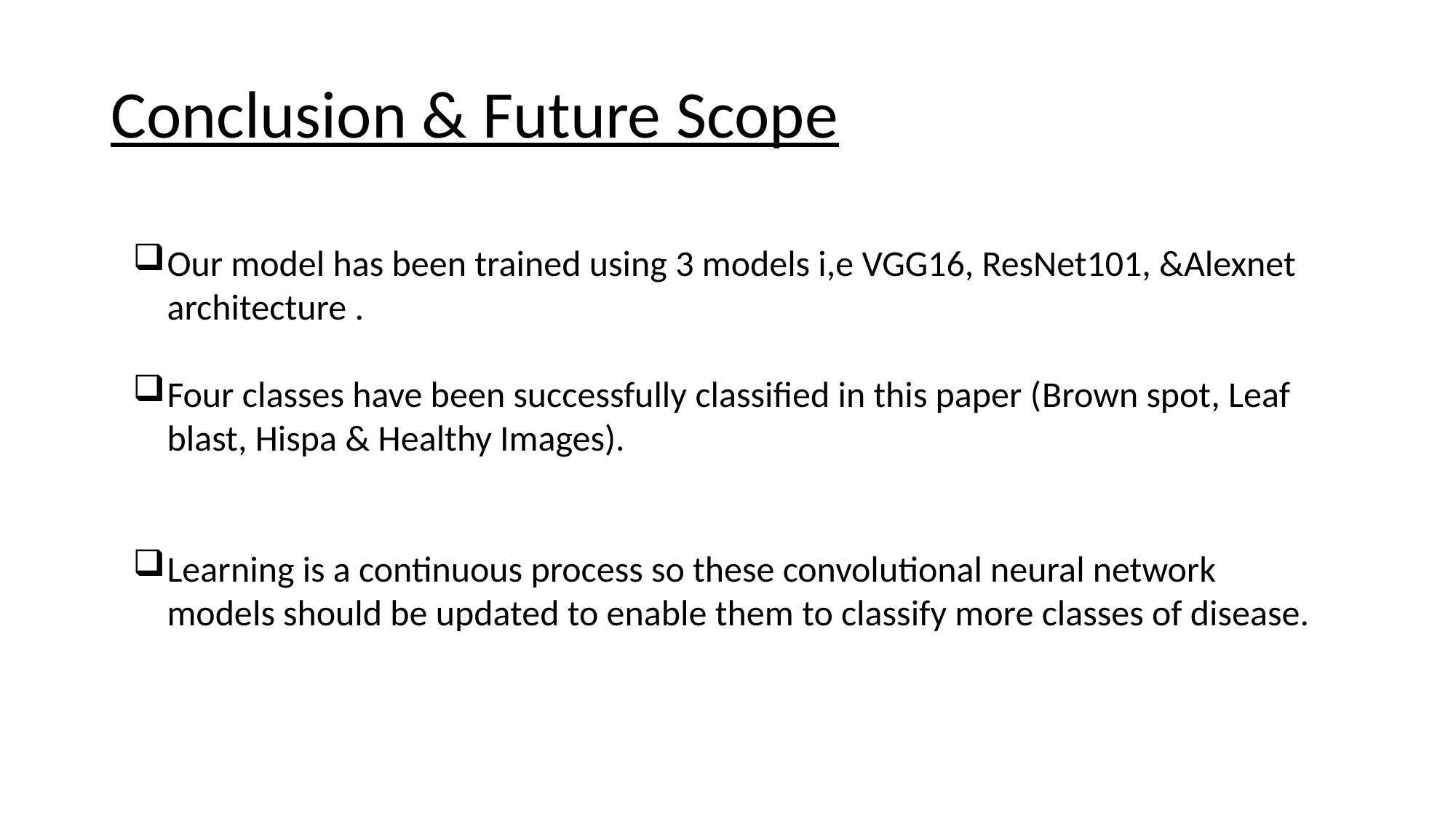

# Conclusion & Future Scope

Our model has been trained using 3 models i,e VGG16, ResNet101, &Alexnet architecture .

Four classes have been successfully classified in this paper (Brown spot, Leaf blast, Hispa & Healthy Images).

Learning is a continuous process so these convolutional neural network models should be updated to enable them to classify more classes of disease.